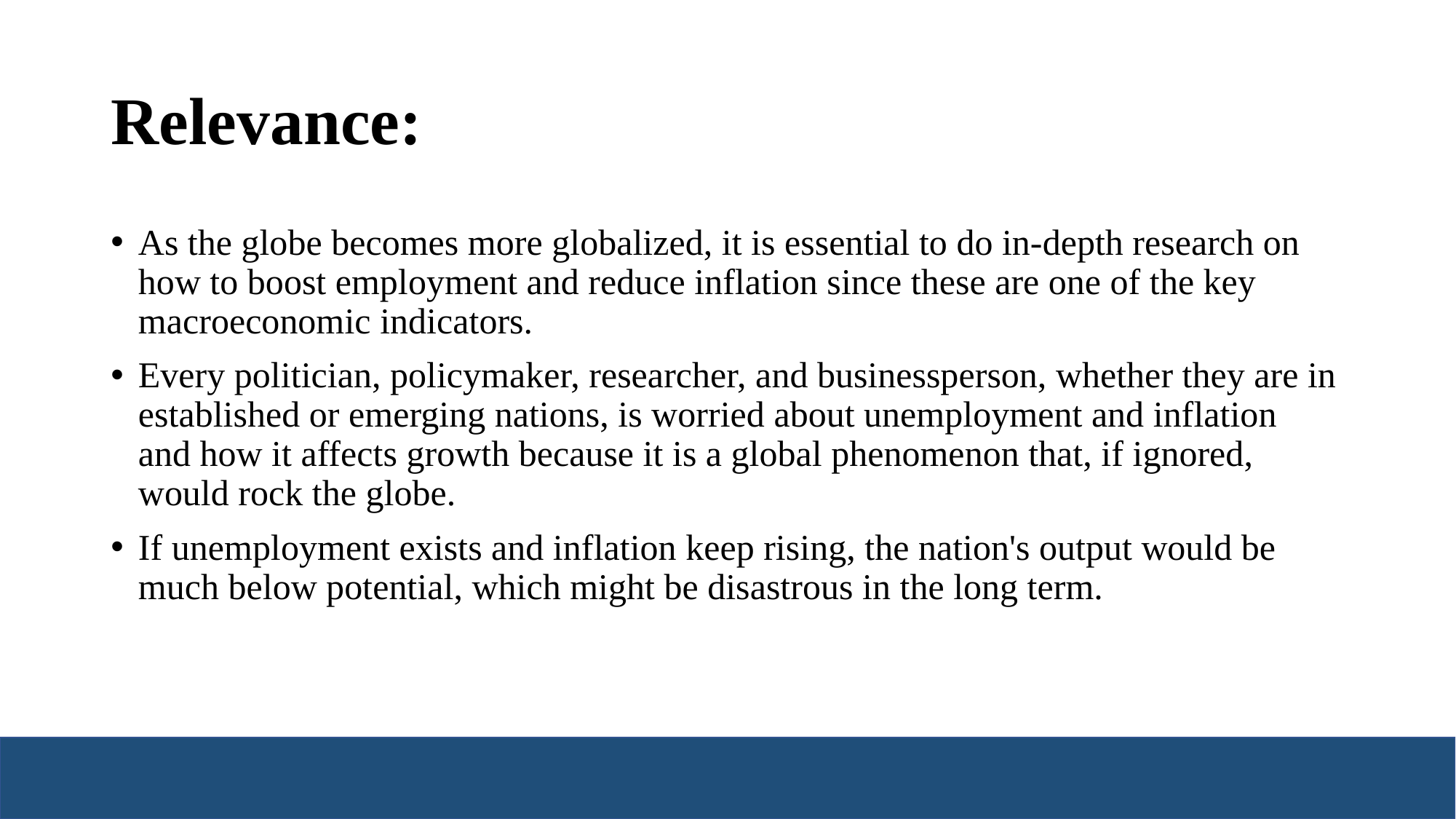

# Relevance:
As the globe becomes more globalized, it is essential to do in-depth research on how to boost employment and reduce inflation since these are one of the key macroeconomic indicators.
Every politician, policymaker, researcher, and businessperson, whether they are in established or emerging nations, is worried about unemployment and inflation and how it affects growth because it is a global phenomenon that, if ignored, would rock the globe.
If unemployment exists and inflation keep rising, the nation's output would be much below potential, which might be disastrous in the long term.